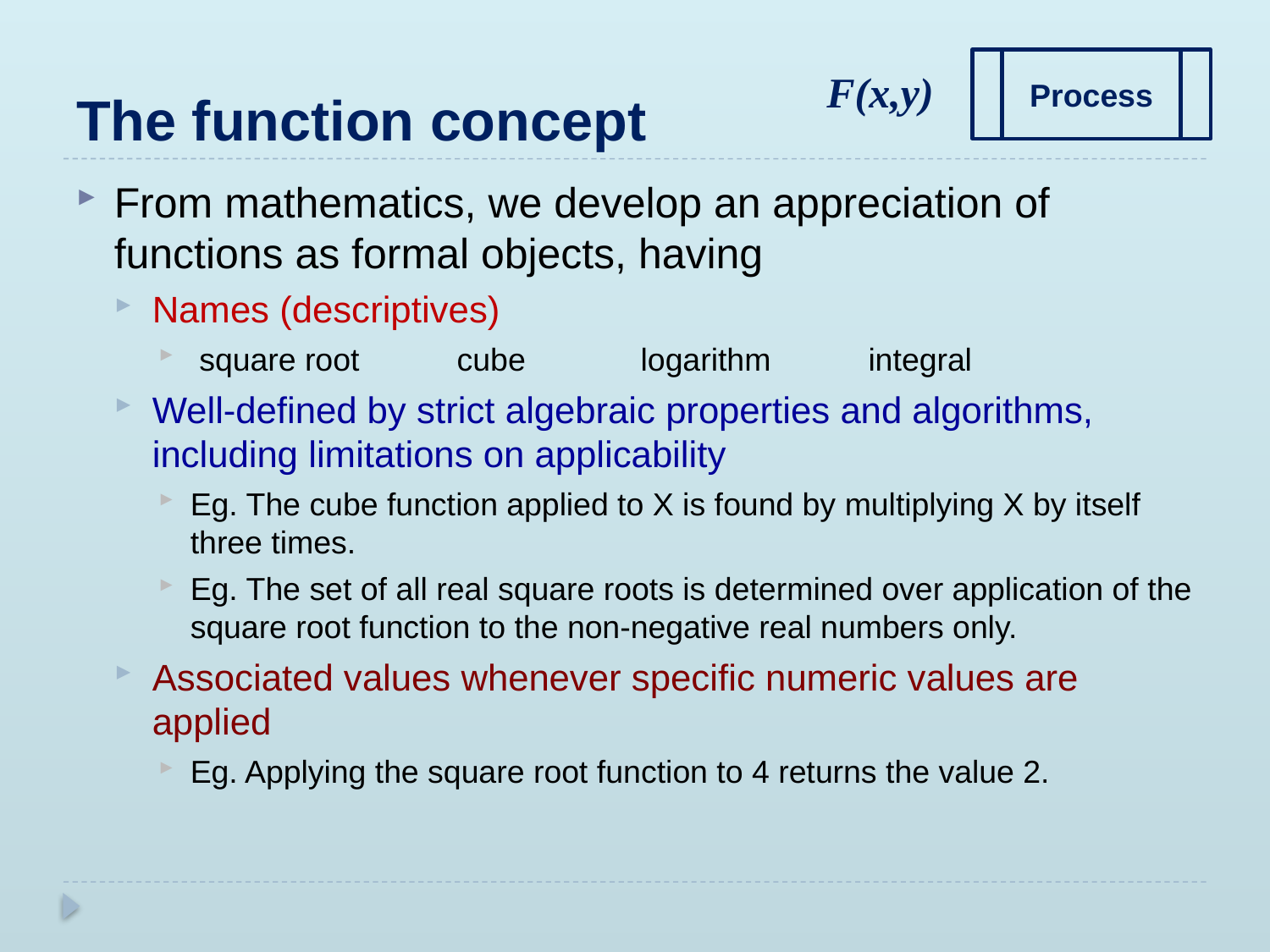

# The function concept
Process
F(x,y)
From mathematics, we develop an appreciation of functions as formal objects, having
Names (descriptives)
 square root           cube             logarithm           integral
Well-defined by strict algebraic properties and algorithms, including limitations on applicability
Eg. The cube function applied to X is found by multiplying X by itself three times.
Eg. The set of all real square roots is determined over application of the square root function to the non-negative real numbers only.
Associated values whenever specific numeric values are applied
Eg. Applying the square root function to 4 returns the value 2.